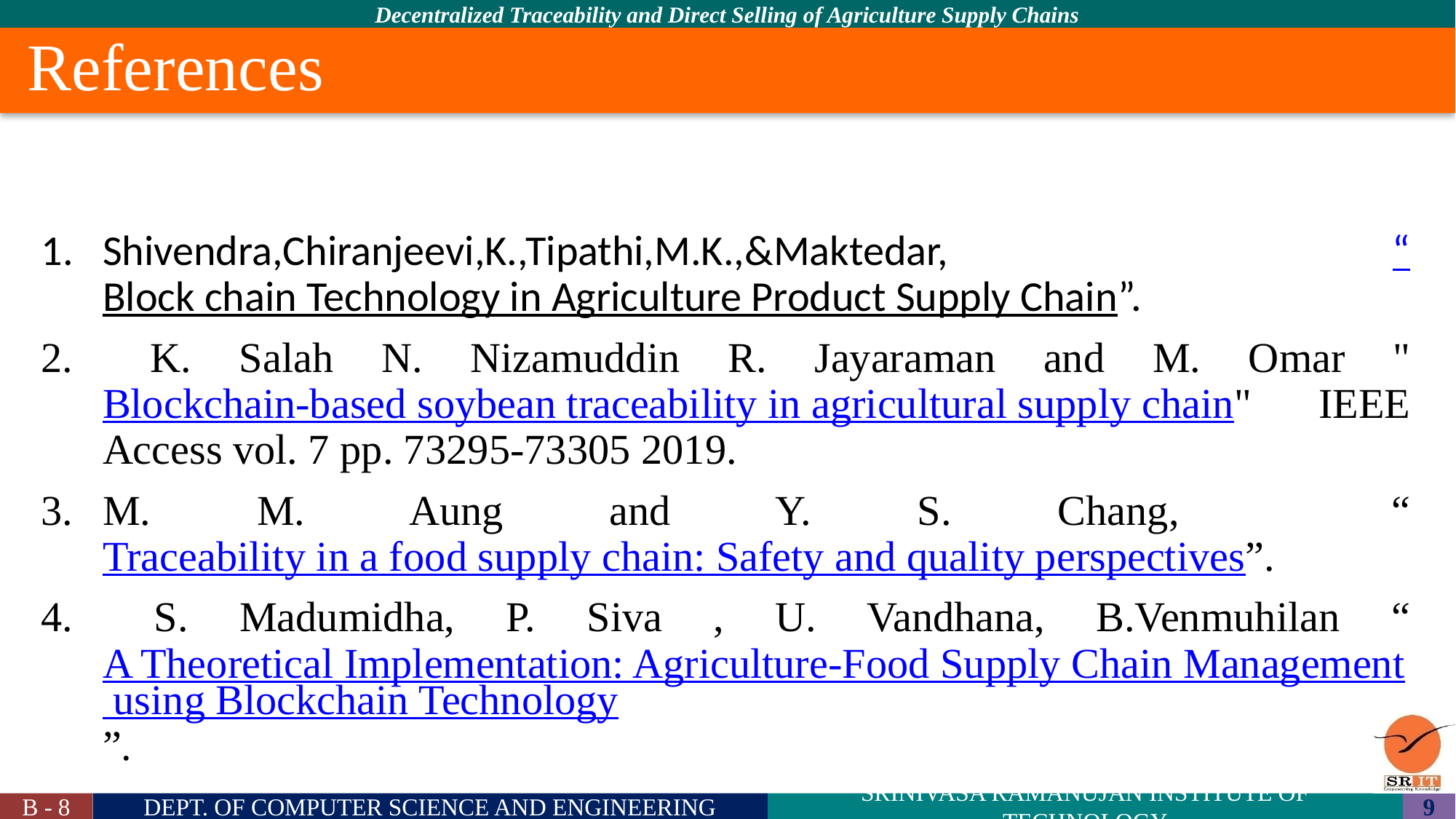

References
# Shivendra,Chiranjeevi,K.,Tipathi,M.K.,&Maktedar,  “Block chain Technology in Agriculture Product Supply Chain”.
 K. Salah N. Nizamuddin R. Jayaraman and M. Omar "Blockchain-based soybean traceability in agricultural supply chain" IEEE Access vol. 7 pp. 73295-73305 2019.
M. M. Aung and Y. S. Chang,  “Traceability in a food supply chain: Safety and quality perspectives”.
 S. Madumidha, P. Siva , U. Vandhana, B.Venmuhilan “A Theoretical Implementation: Agriculture-Food Supply Chain Management using Blockchain Technology”.